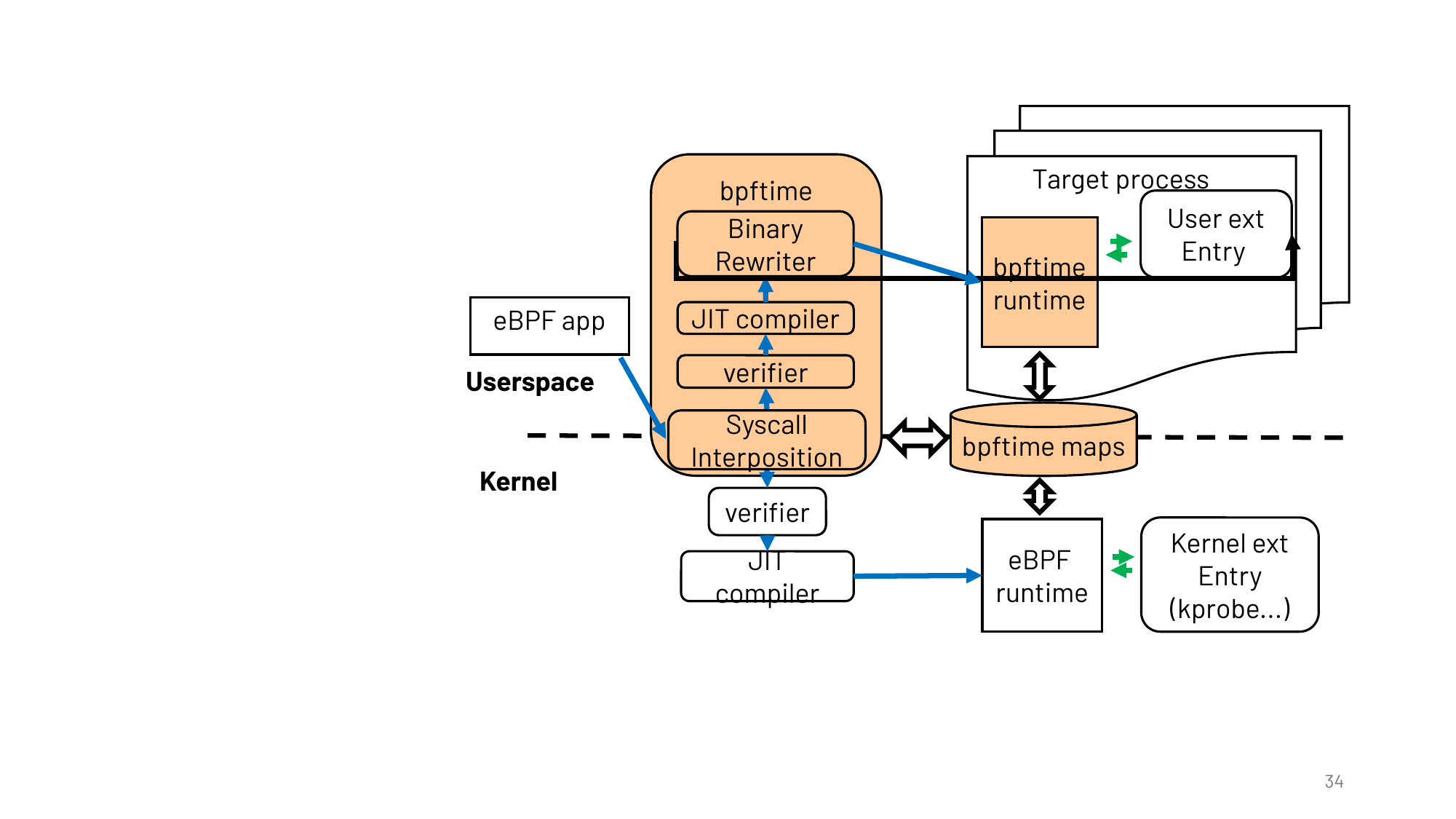

Target process
bpftime Loader
User ext
Entry
Binary
Rewriter
bpftime
runtime
eBPF app
JIT compiler

verifier
Userspace
bpftime maps

Syscall Interposition
Kernel

verifier
Kernel ext
Entry (kprobe...)
eBPF
runtime
JIT compiler
34